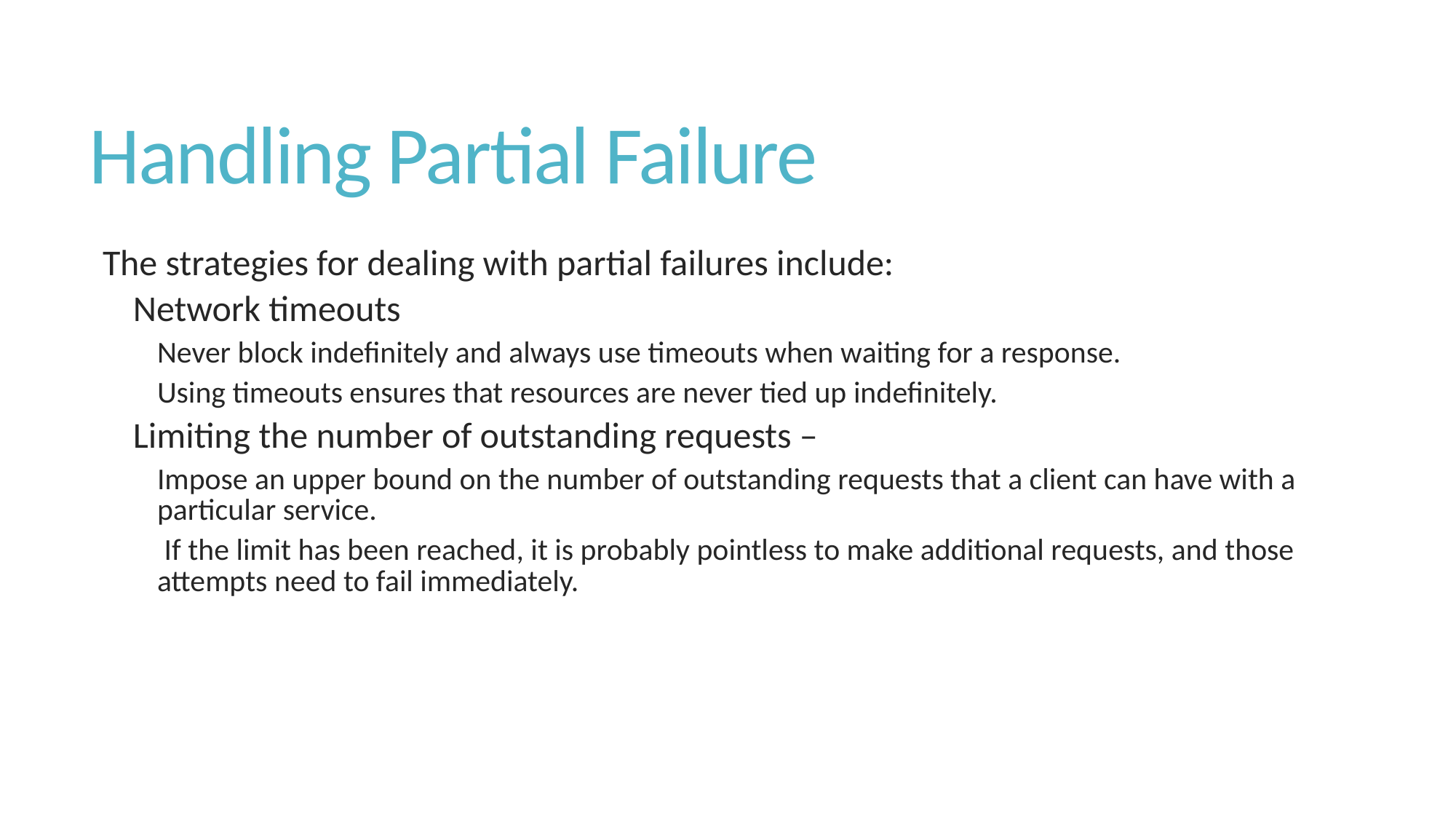

# Handling Partial Failure
The strategies for dealing with partial failures include:
Network timeouts
Never block indefinitely and always use timeouts when waiting for a response.
Using timeouts ensures that resources are never tied up indefinitely.
Limiting the number of outstanding requests –
Impose an upper bound on the number of outstanding requests that a client can have with a particular service.
 If the limit has been reached, it is probably pointless to make additional requests, and those attempts need to fail immediately.